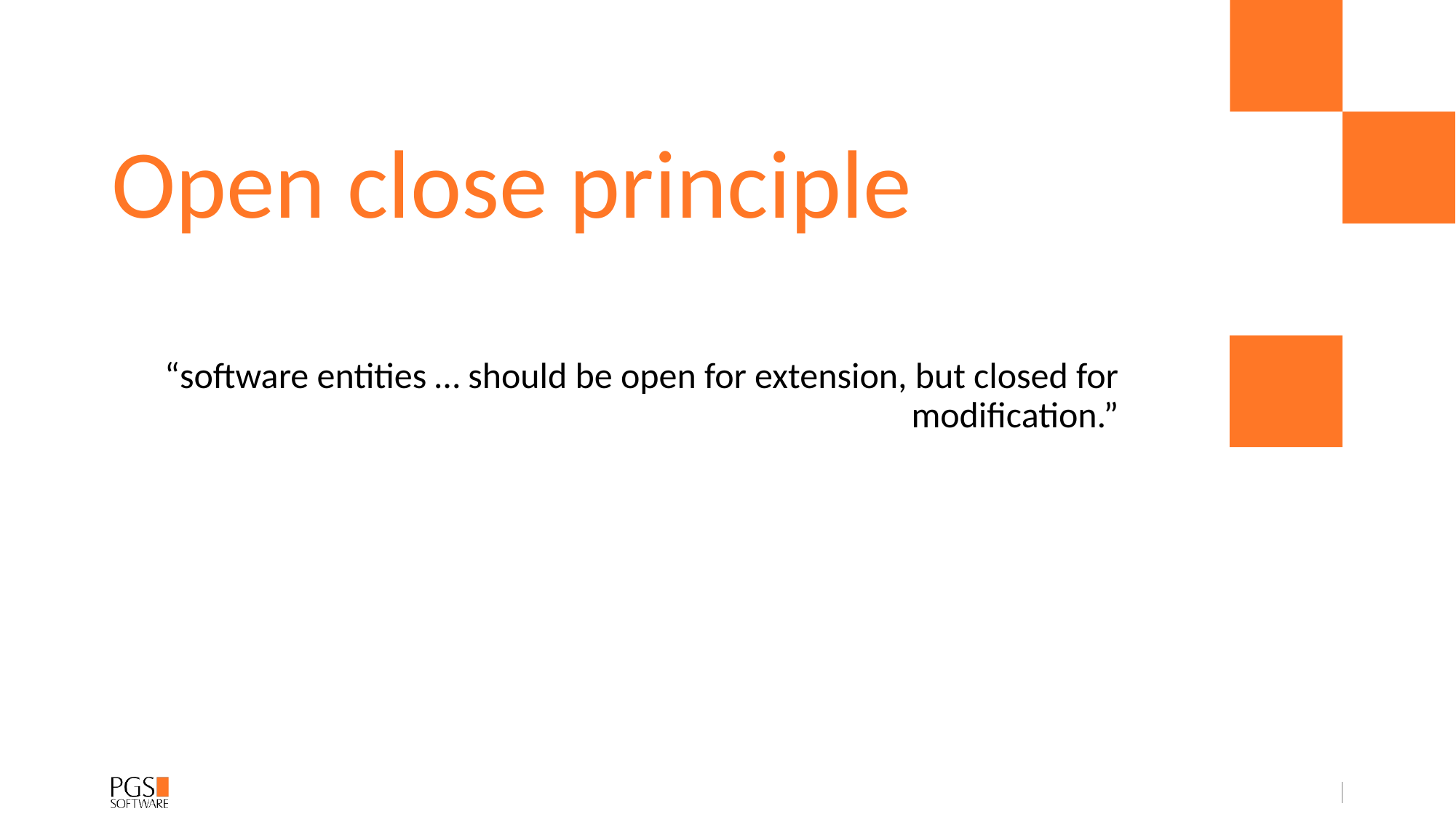

# Open close principle
“software entities … should be open for extension, but closed for modification.”